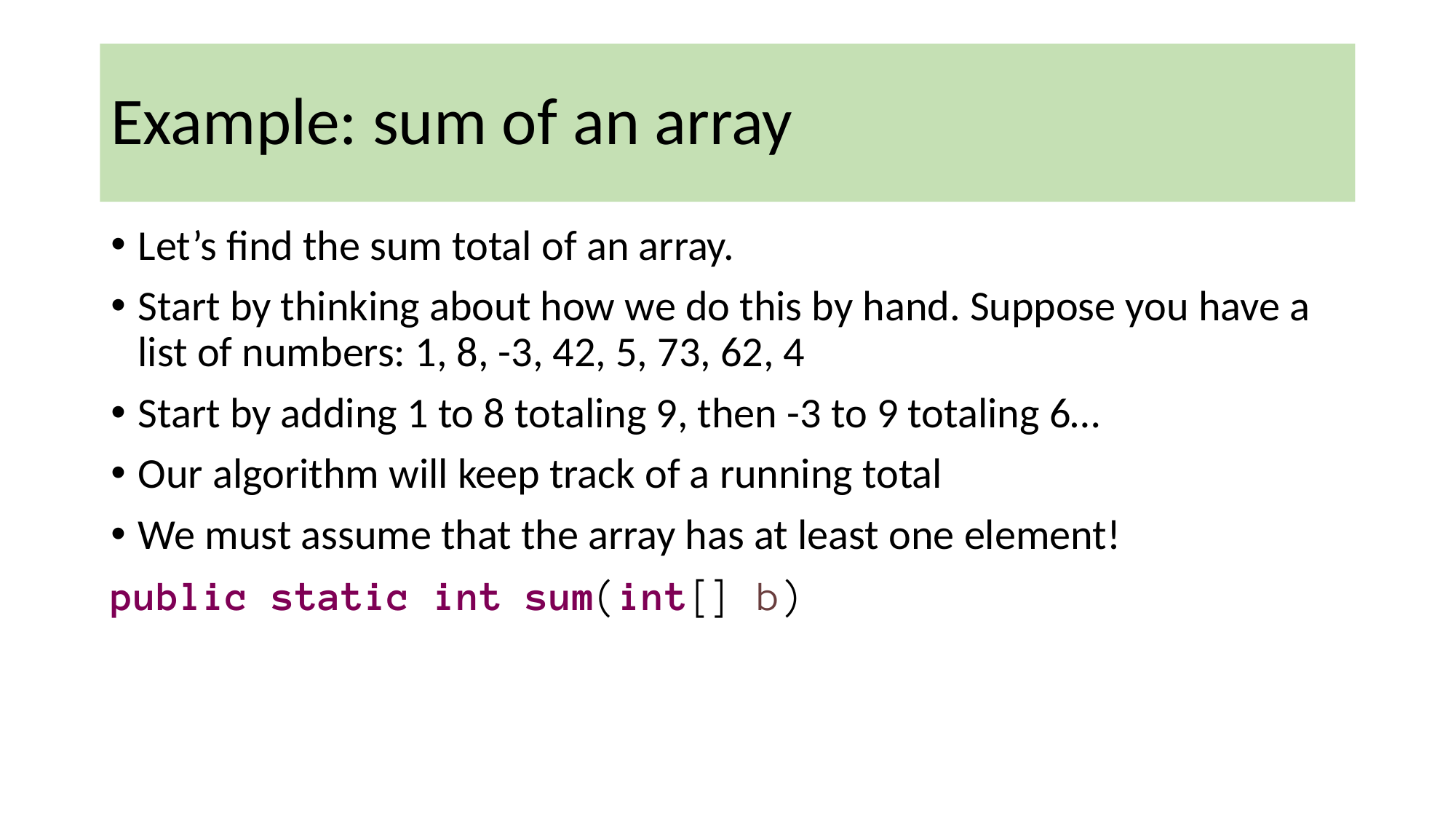

Example: sum of an array
Let’s find the sum total of an array.
Start by thinking about how we do this by hand. Suppose you have a list of numbers: 1, 8, -3, 42, 5, 73, 62, 4
Start by adding 1 to 8 totaling 9, then -3 to 9 totaling 6…
Our algorithm will keep track of a running total
We must assume that the array has at least one element!
public static int sum(int[] b)